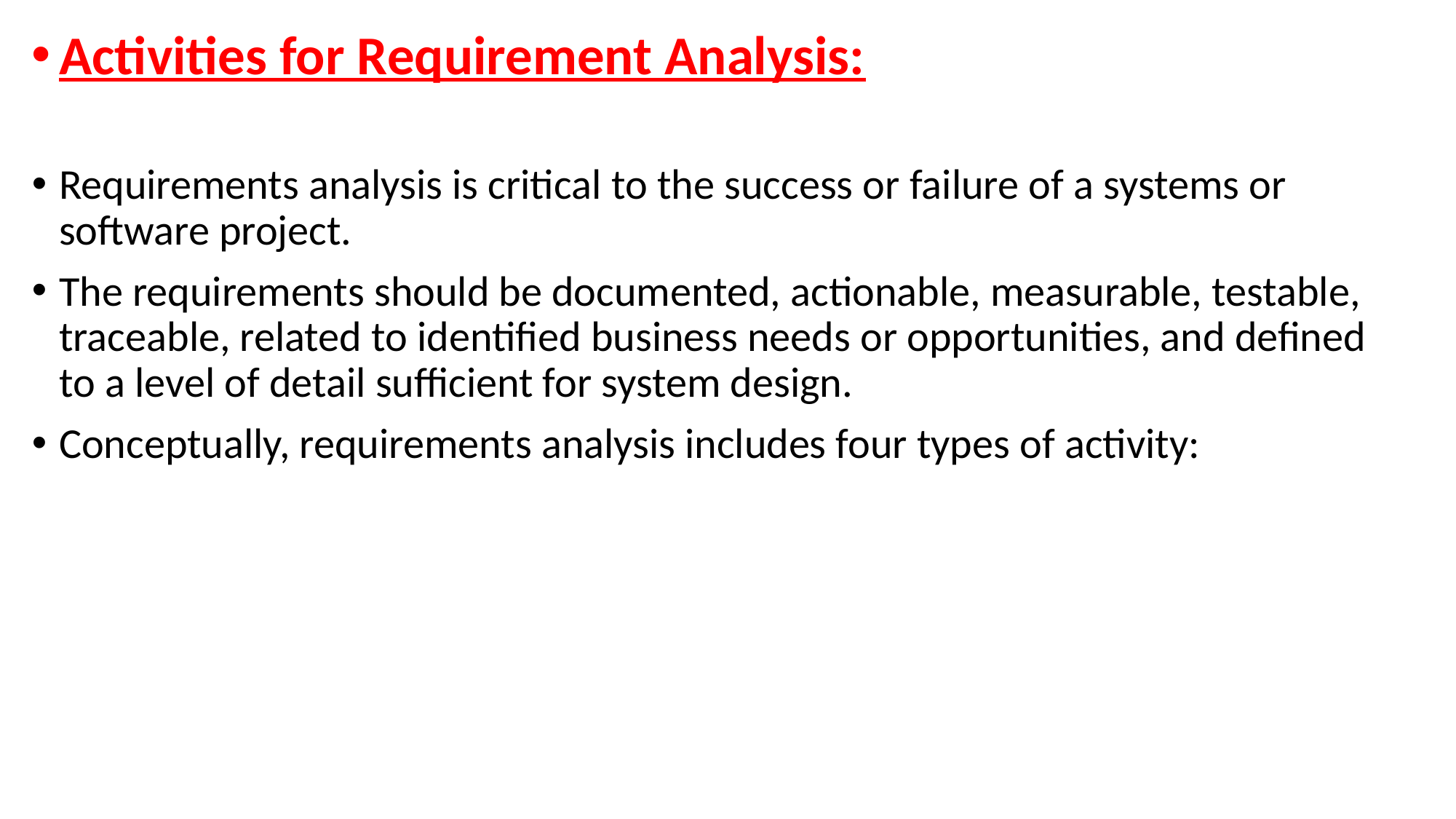

Activities for Requirement Analysis:

Requirements analysis is critical to the success or failure of a systems or software project.
The requirements should be documented, actionable, measurable, testable, traceable, related to identified business needs or opportunities, and defined to a level of detail sufficient for system design.
Conceptually, requirements analysis includes four types of activity: